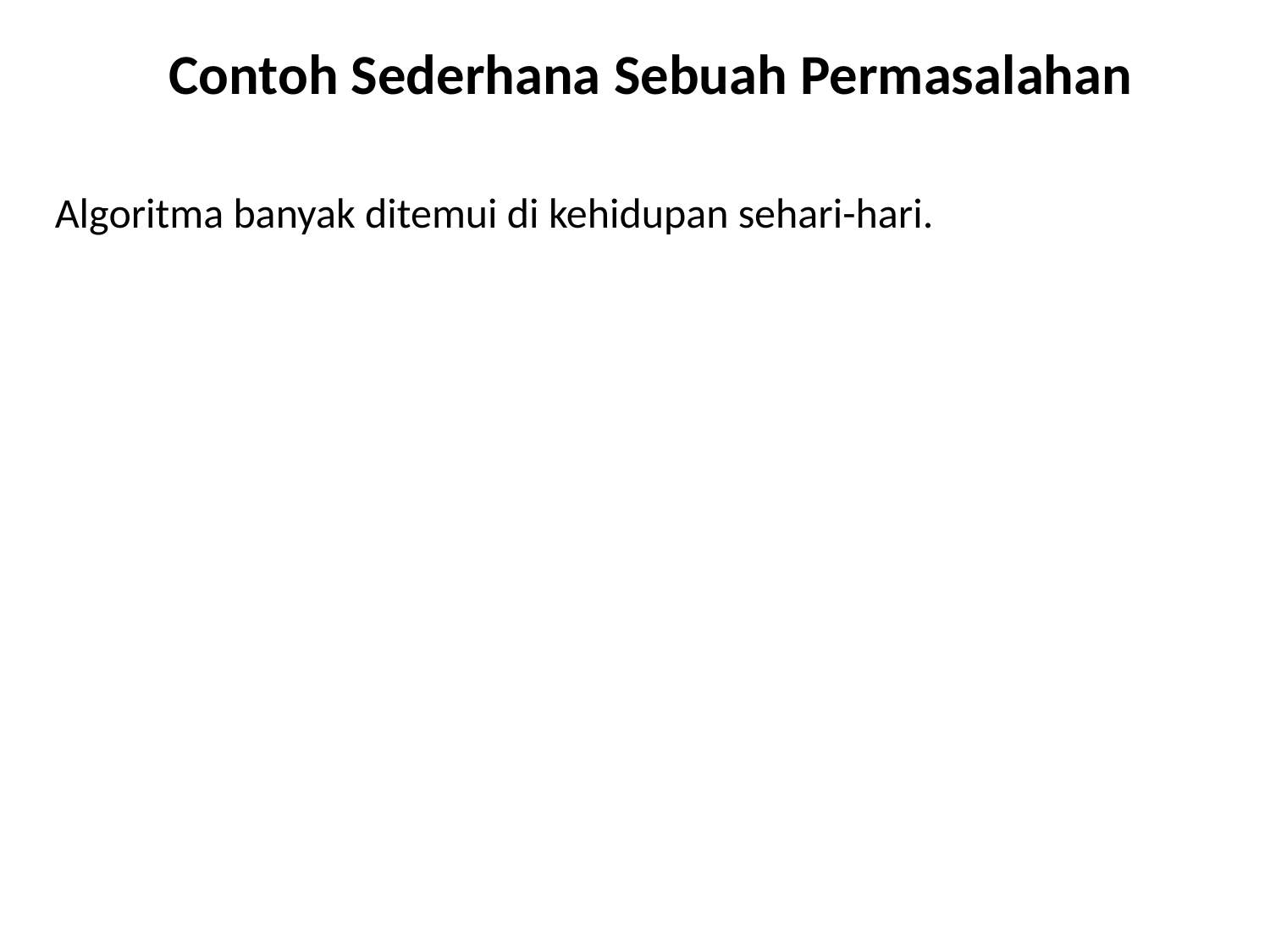

Contoh Sederhana Sebuah Permasalahan
Algoritma banyak ditemui di kehidupan sehari-hari.